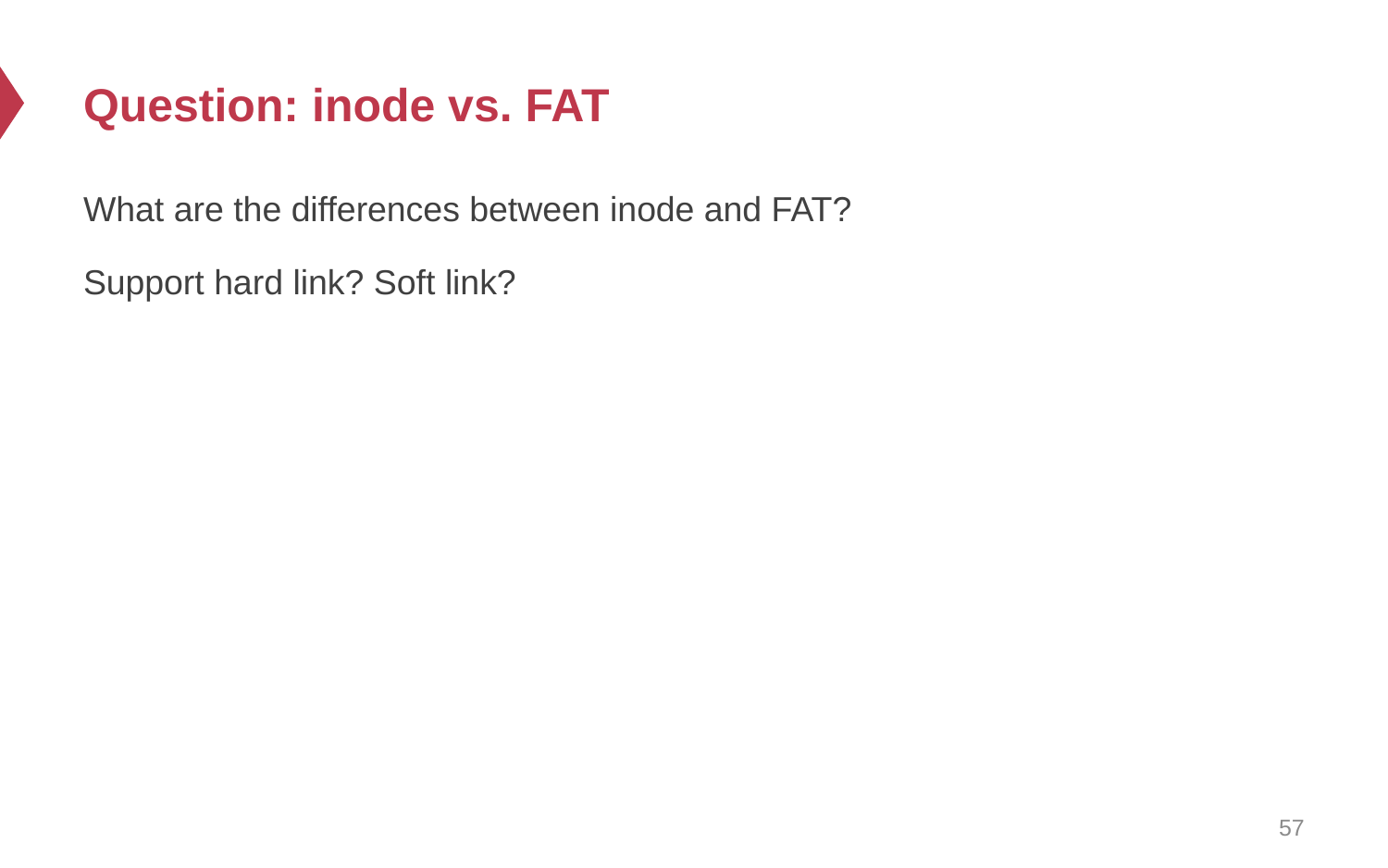

# Question: inode vs. FAT
What are the differences between inode and FAT?
Support hard link? Soft link?

57